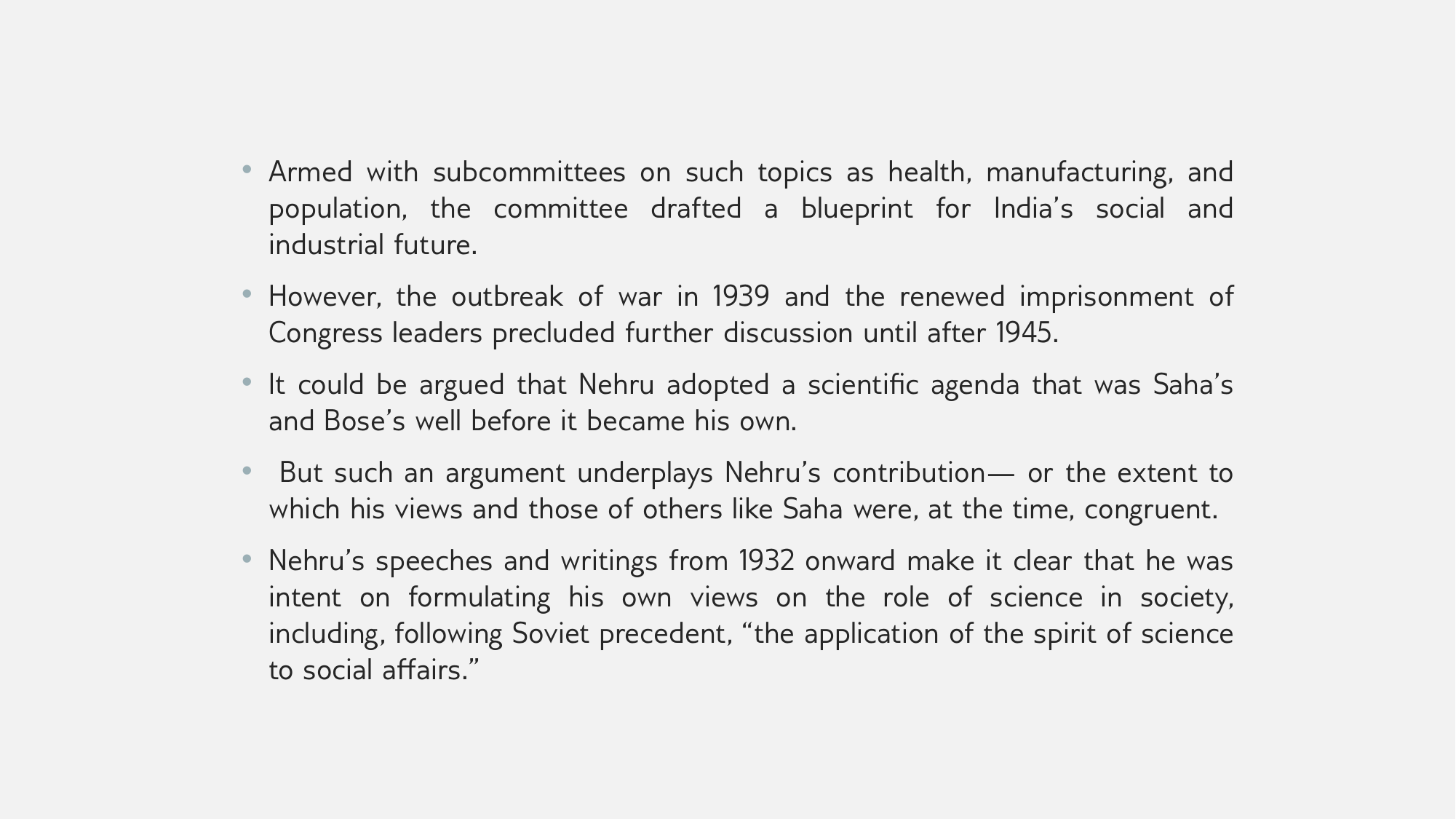

Armed with subcommittees on such topics as health, manufacturing, and population, the committee drafted a blueprint for India’s social and industrial future.
However, the outbreak of war in 1939 and the renewed imprisonment of Congress leaders precluded further discussion until after 1945.
It could be argued that Nehru adopted a scientific agenda that was Saha’s and Bose’s well before it became his own.
 But such an argument underplays Nehru’s contribution— or the extent to which his views and those of others like Saha were, at the time, congruent.
Nehru’s speeches and writings from 1932 onward make it clear that he was intent on formulating his own views on the role of science in society, including, following Soviet precedent, “the application of the spirit of science to social affairs.”